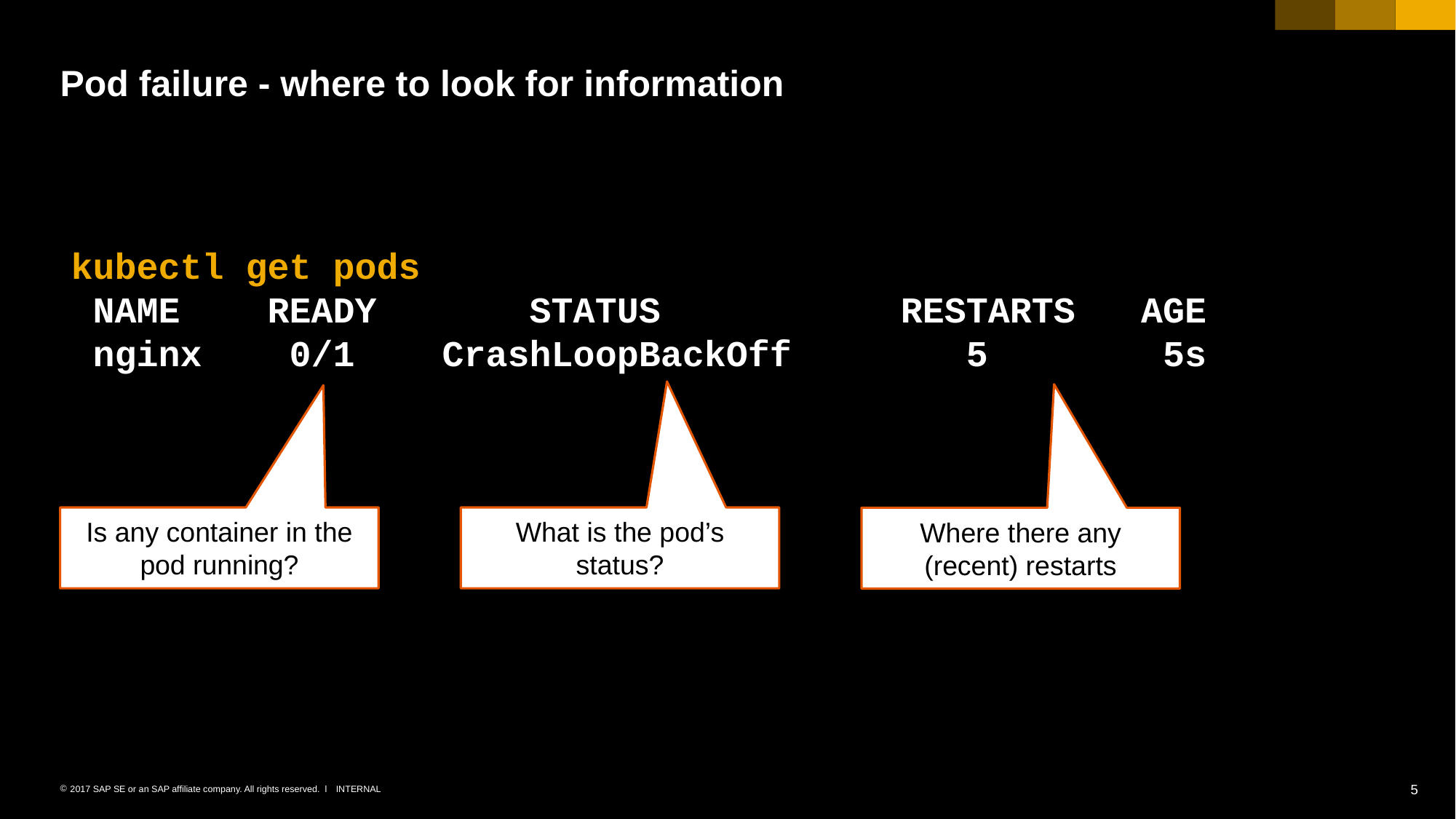

# Pod failure - where to look for information
kubectl get pods
 NAME    READY       STATUS           RESTARTS   AGE
 nginx    0/1    CrashLoopBackOff        5        5s
Is any container in the pod running?
What is the pod’s status?
Where there any (recent) restarts